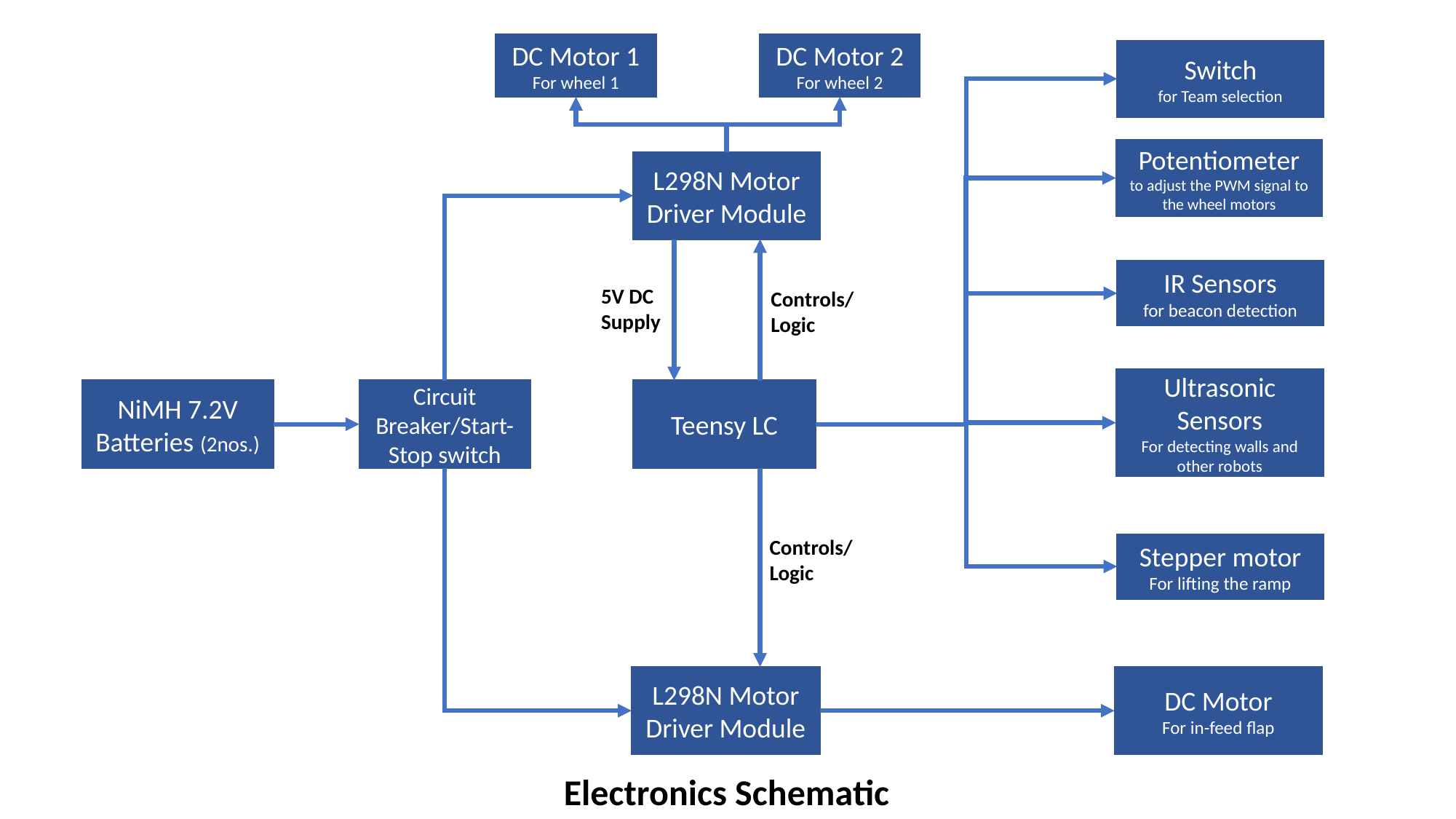

DC Motor 1
For wheel 1
DC Motor 2
For wheel 2
Switch
for Team selection
Potentiometer
to adjust the PWM signal to the wheel motors
L298N Motor Driver Module
IR Sensors
for beacon detection
5V DC Supply
Controls/
Logic
Ultrasonic Sensors
For detecting walls and other robots
NiMH 7.2V Batteries (2nos.)
Circuit Breaker/Start-Stop switch
Teensy LC
Controls/
Logic
Stepper motor
For lifting the ramp
L298N Motor Driver Module
DC Motor
For in-feed flap
Electronics Schematic